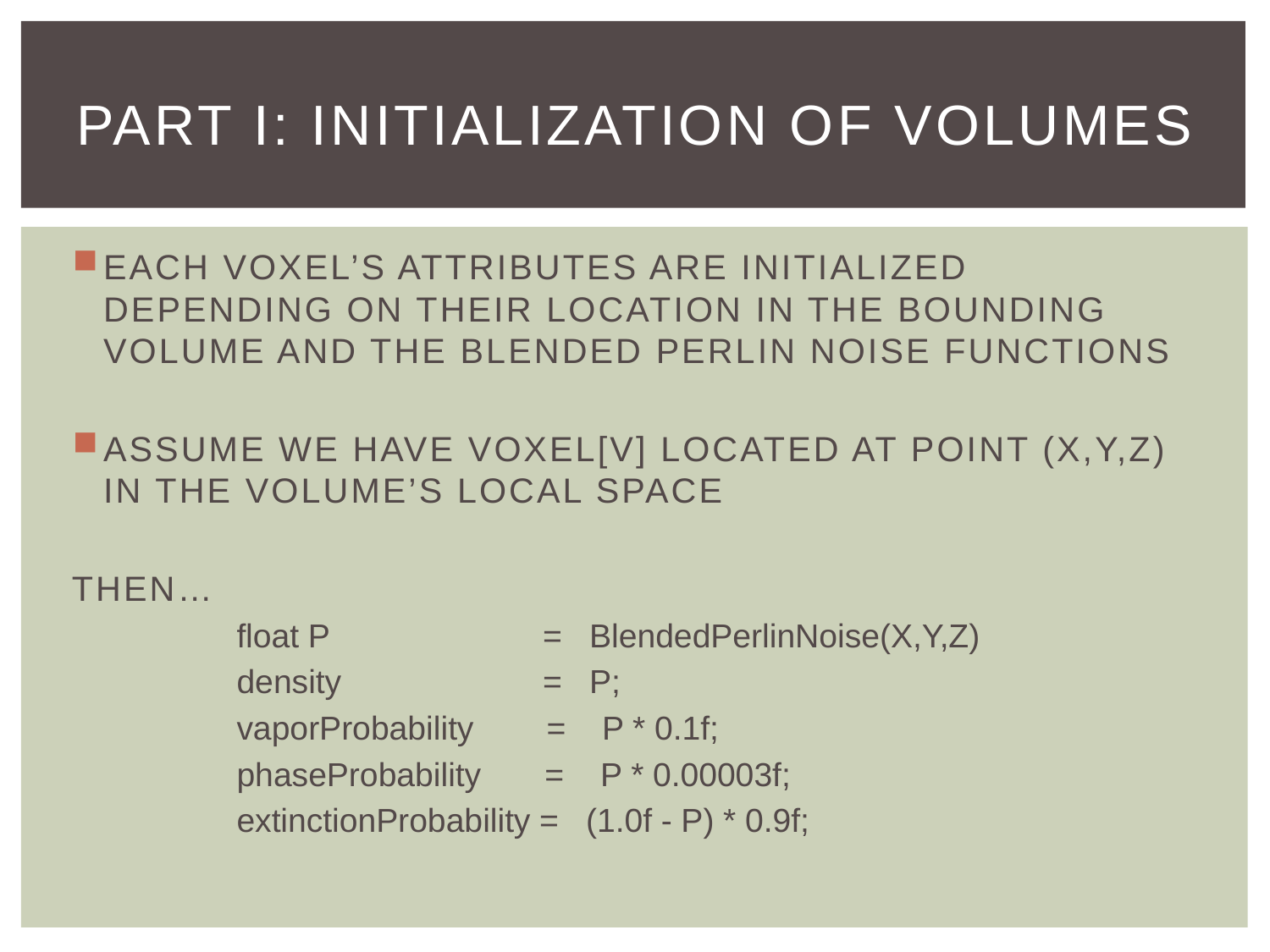

# PART I: INITIALIZATION OF VOLUMES
EACH VOXEL’S ATTRIBUTES ARE INITIALIZED DEPENDING ON THEIR LOCATION IN THE BOUNDING VOLUME AND THE BLENDED PERLIN NOISE FUNCTIONS

ASSUME WE HAVE VOXEL[V] LOCATED AT POINT (X,Y,Z) IN THE VOLUME’S LOCAL SPACE

THEN…
     float P 	           =   BlendedPerlinNoise(X,Y,Z)
     density 	           =   P;
     vaporProbability        =    P * 0.1f;
     phaseProbability       =    P * 0.00003f;
     extinctionProbability =   (1.0f - P) * 0.9f;